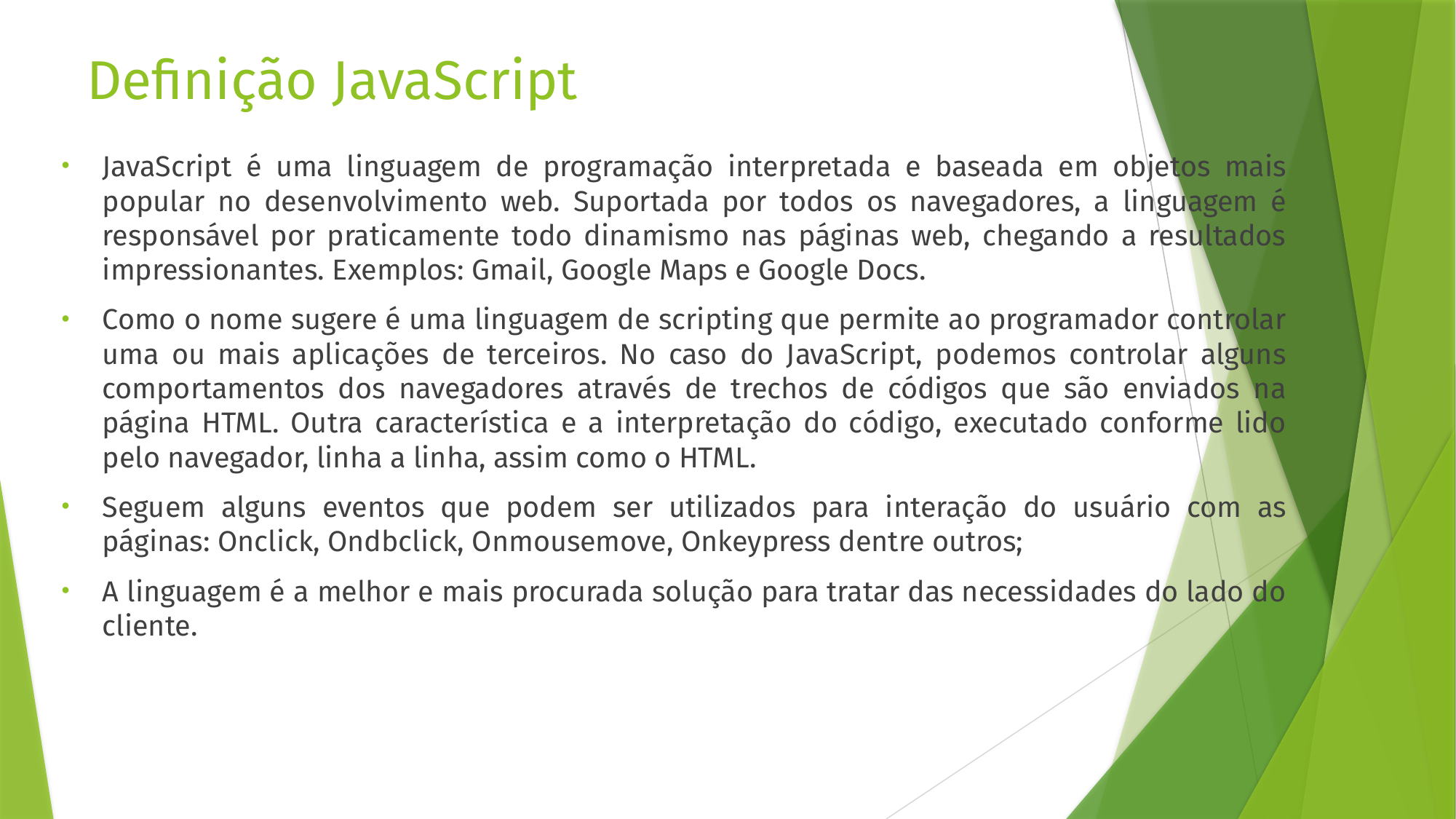

# Definição JavaScript
JavaScript é uma linguagem de programação interpretada e baseada em objetos mais popular no desenvolvimento web. Suportada por todos os navegadores, a linguagem é responsável por praticamente todo dinamismo nas páginas web, chegando a resultados impressionantes. Exemplos: Gmail, Google Maps e Google Docs.
Como o nome sugere é uma linguagem de scripting que permite ao programador controlar uma ou mais aplicações de terceiros. No caso do JavaScript, podemos controlar alguns comportamentos dos navegadores através de trechos de códigos que são enviados na página HTML. Outra característica e a interpretação do código, executado conforme lido pelo navegador, linha a linha, assim como o HTML.
Seguem alguns eventos que podem ser utilizados para interação do usuário com as páginas: Onclick, Ondbclick, Onmousemove, Onkeypress dentre outros;
A linguagem é a melhor e mais procurada solução para tratar das necessidades do lado do cliente.